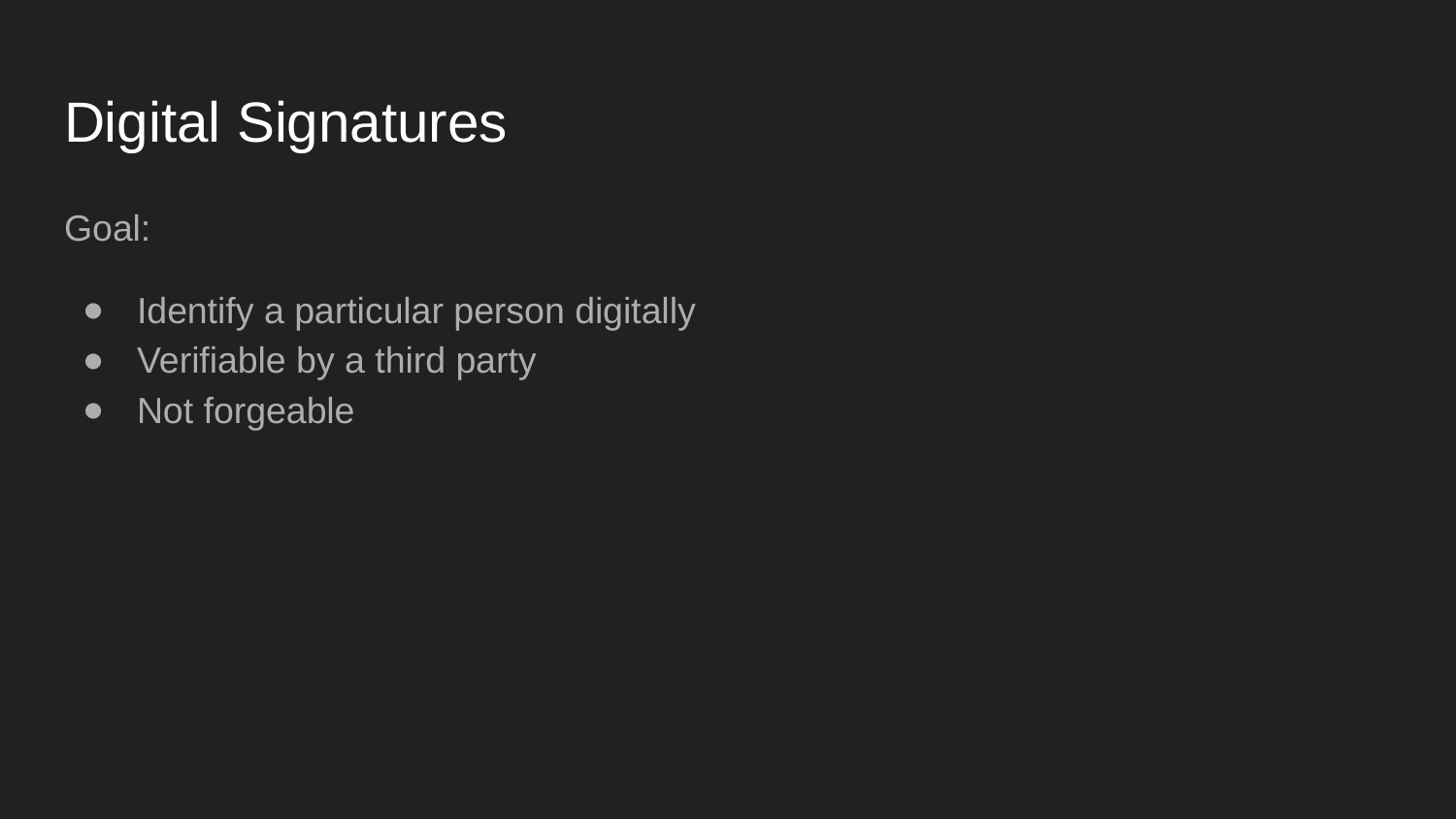

# Digital Signatures
Goal:
Identify a particular person digitally
Verifiable by a third party
Not forgeable